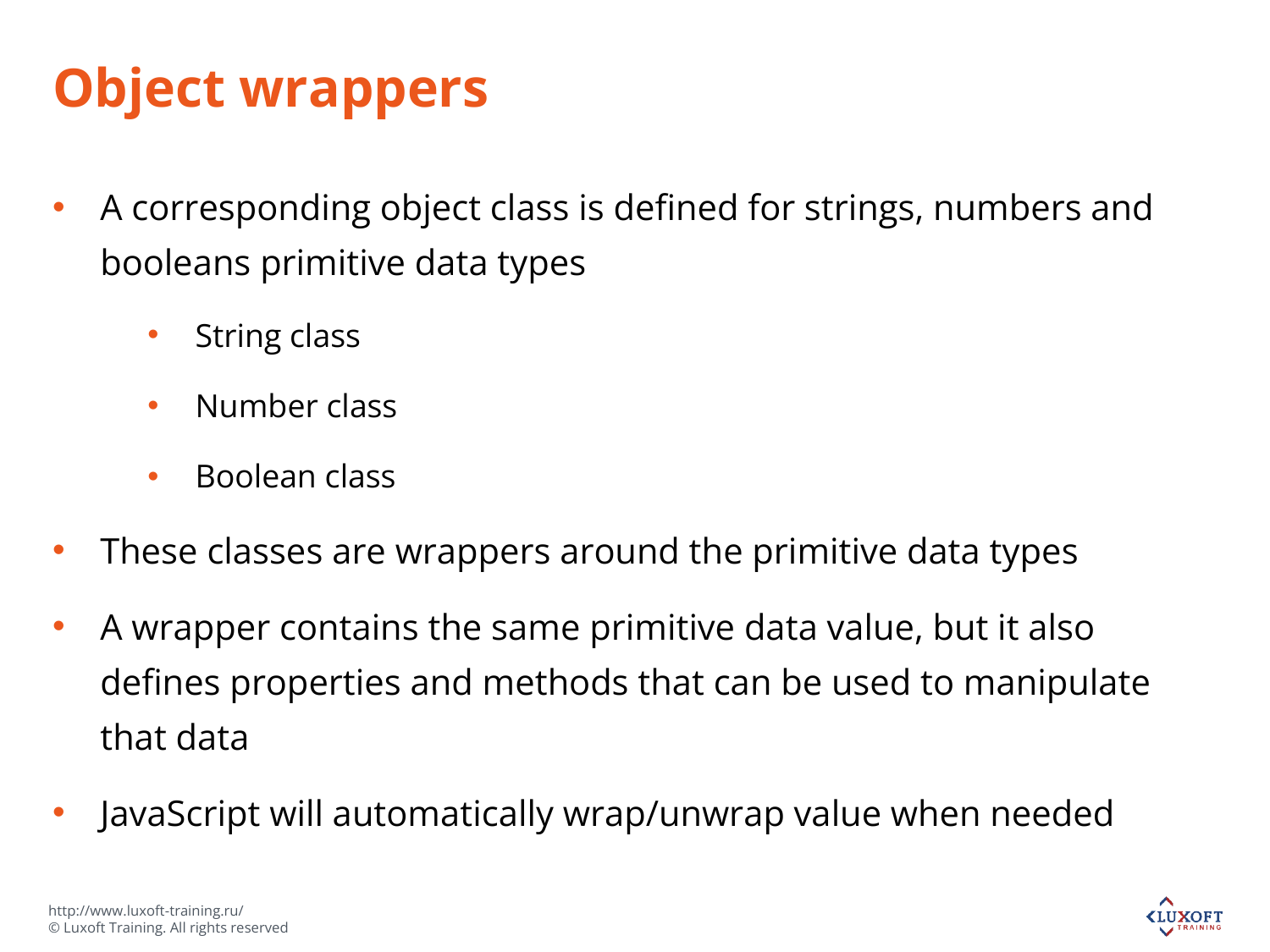

# Object wrappers
A corresponding object class is defined for strings, numbers and booleans primitive data types
String class
Number class
Boolean class
These classes are wrappers around the primitive data types
A wrapper contains the same primitive data value, but it also defines properties and methods that can be used to manipulate that data
JavaScript will automatically wrap/unwrap value when needed